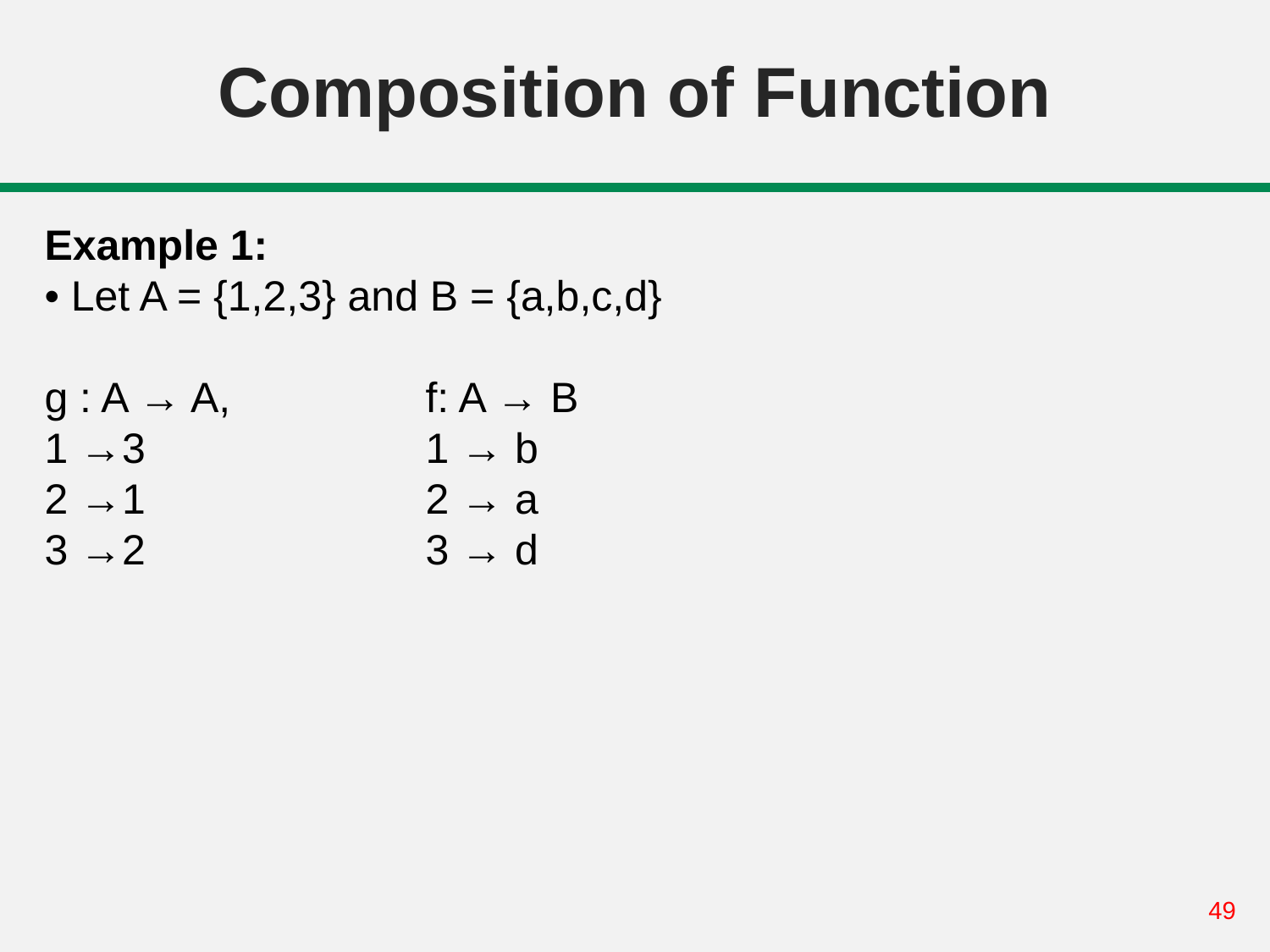

# Composition of Function
Example 1:
• Let A = {1,2,3} and B = {a,b,c,d}

g : A → A, 		f: A → B
1 →3 			1 → b
2 →1 			2 → a
3 →2 			3 → d